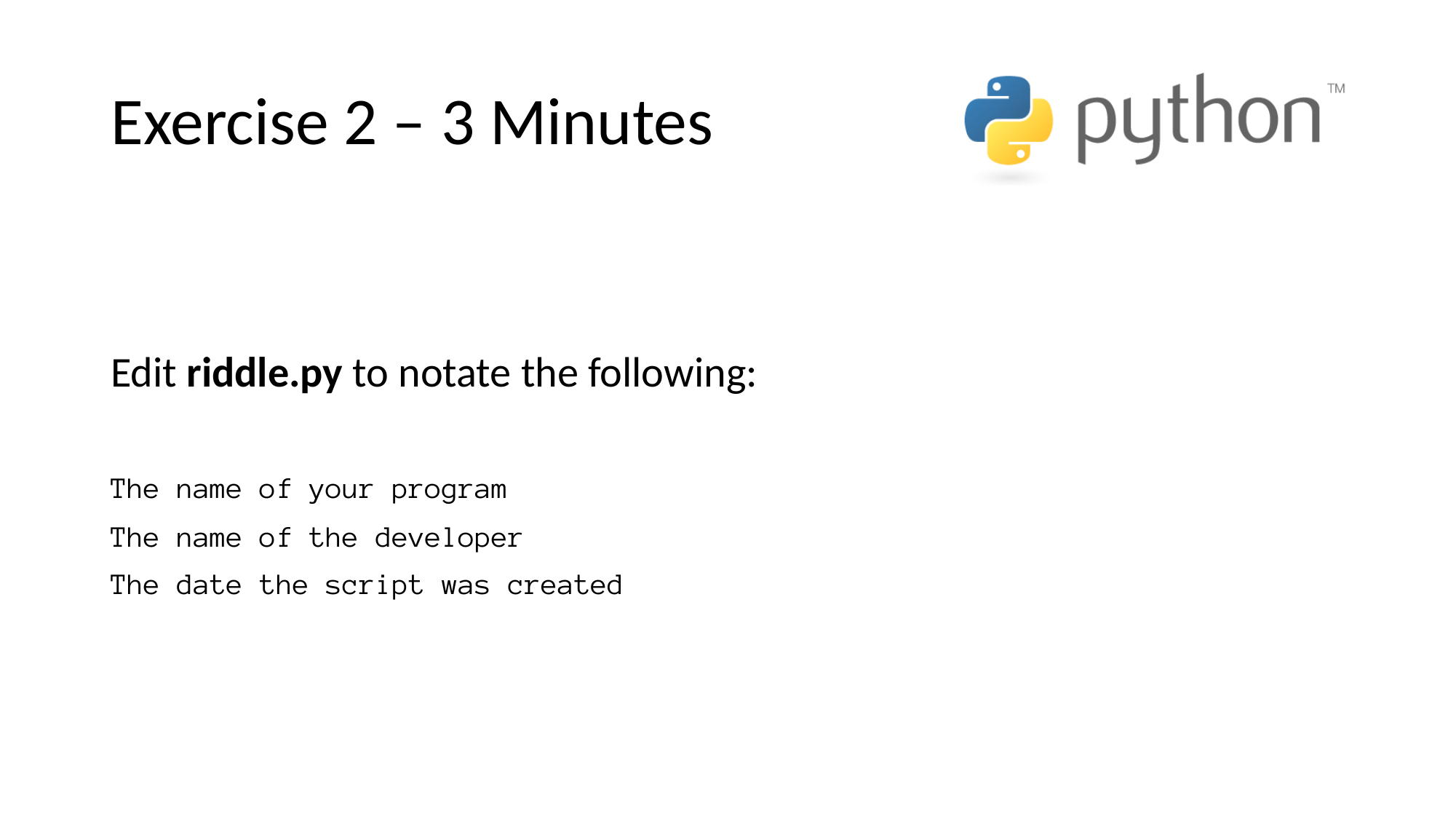

# Exercise 2 – 3 Minutes
Edit riddle.py to notate the following:

The name of your program
The name of the developer
The date the script was created